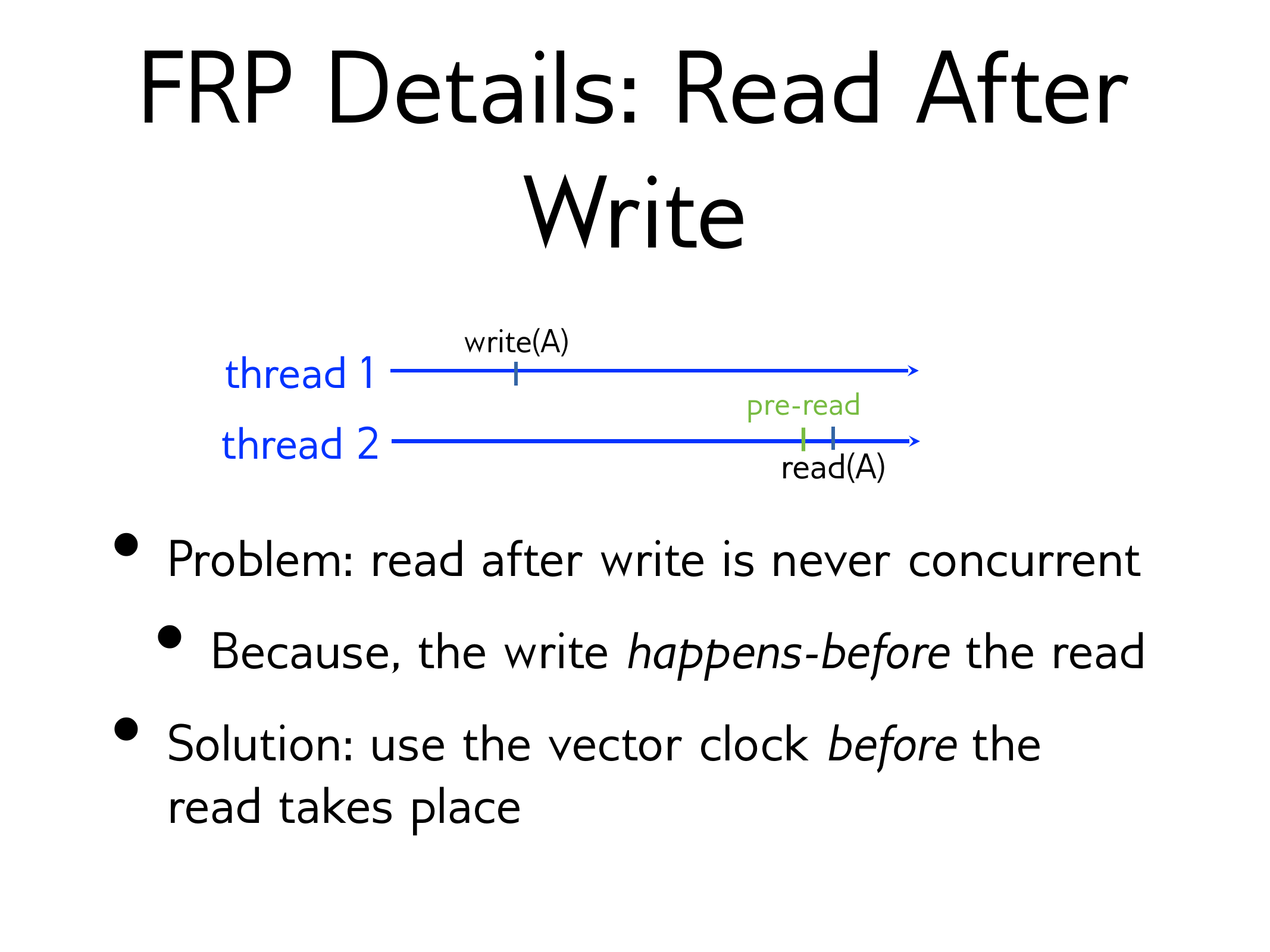

# FRP Details: Read After Write
write(A)
thread 1

pre-read

thread 2

read(A)

Problem: read after write is never concurrent
Because, the write happens-before the read
Solution: use the vector clock before the read takes place